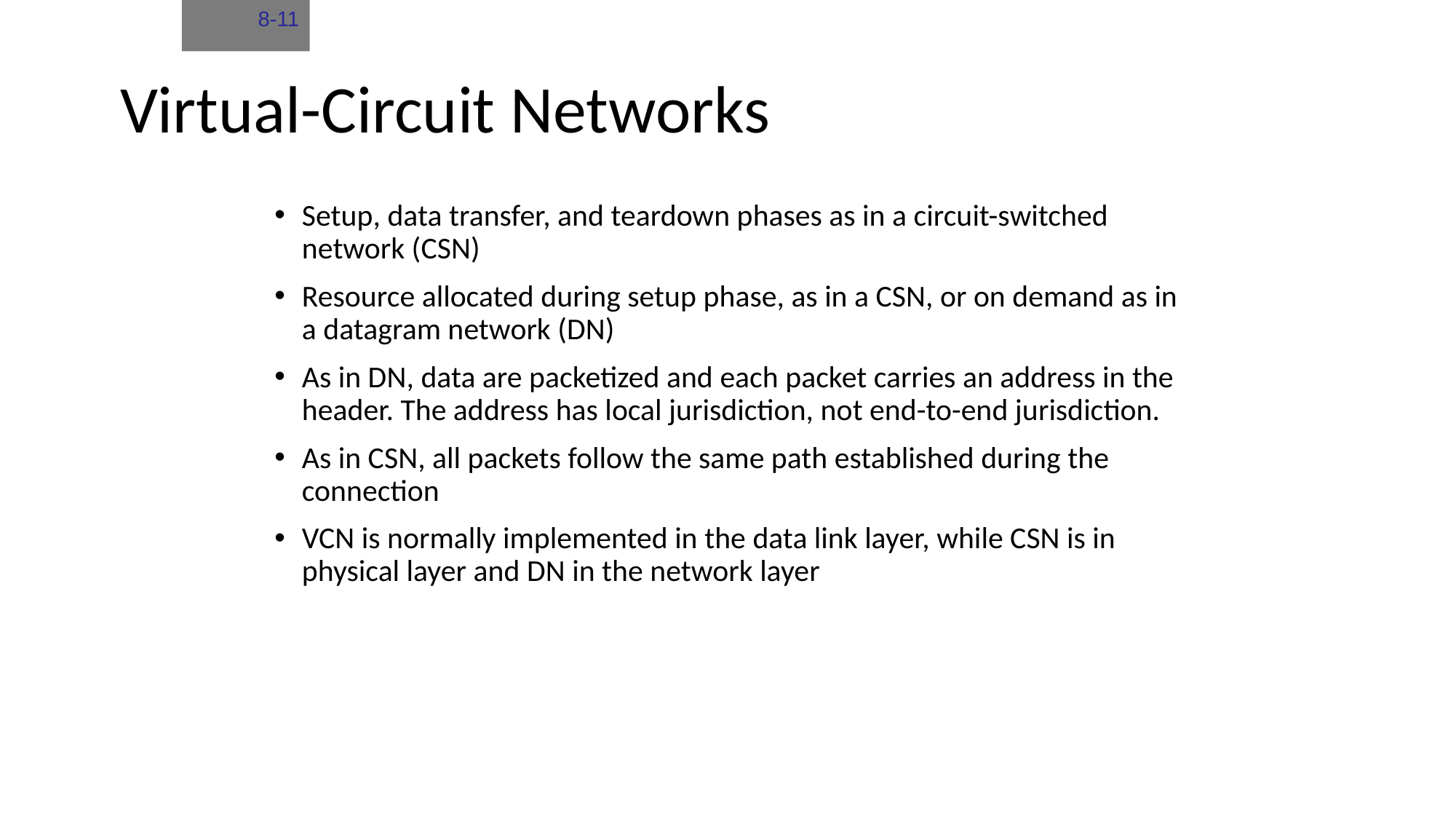

8-11
# Virtual-Circuit Networks
Setup, data transfer, and teardown phases as in a circuit-switched network (CSN)
Resource allocated during setup phase, as in a CSN, or on demand as in a datagram network (DN)
As in DN, data are packetized and each packet carries an address in the header. The address has local jurisdiction, not end-to-end jurisdiction.
As in CSN, all packets follow the same path established during the connection
VCN is normally implemented in the data link layer, while CSN is in physical layer and DN in the network layer